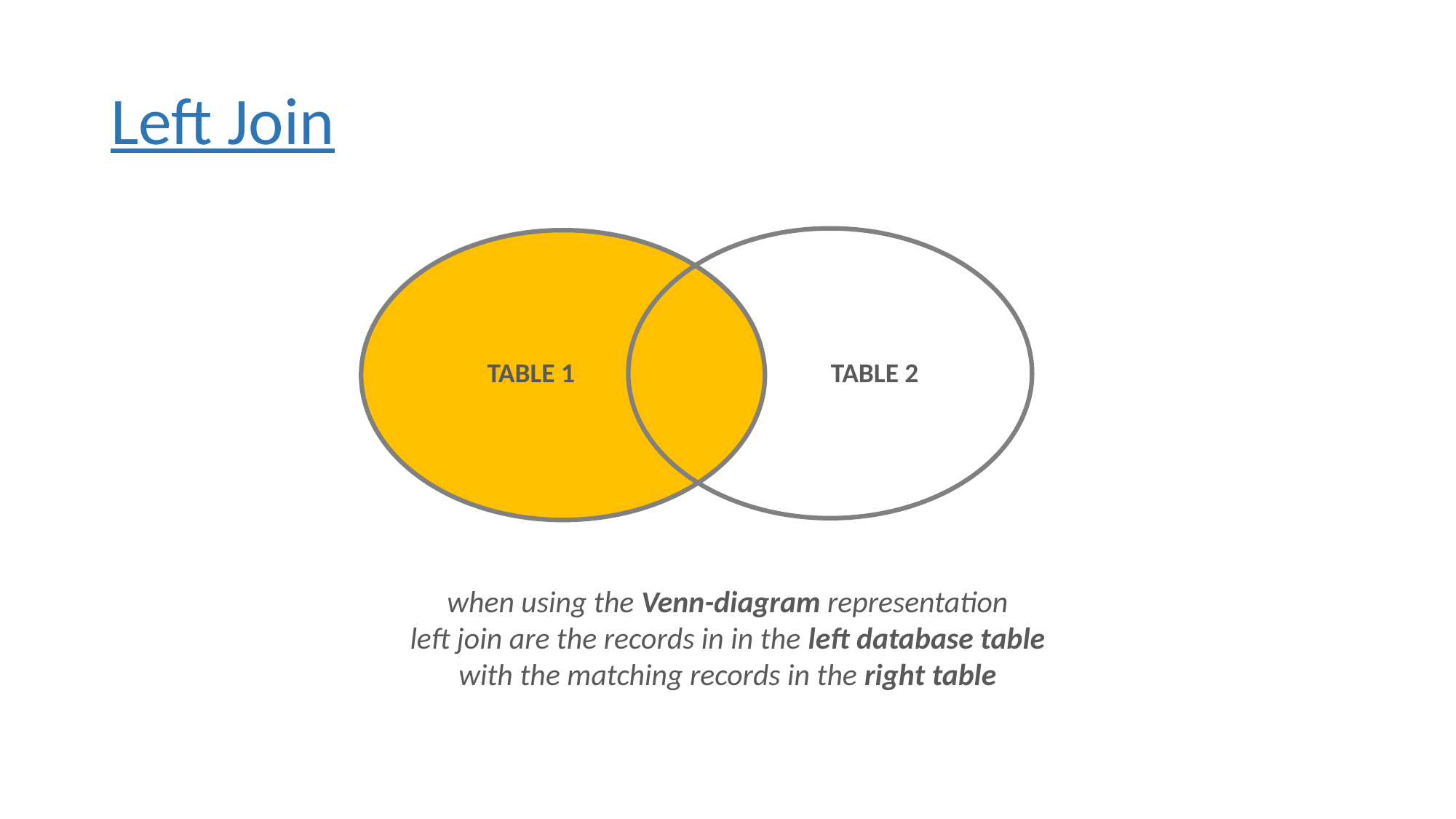

# Left Join

TABLE 1
TABLE 2
when using the Venn-diagram representation
left join are the records in in the left database table
with the matching records in the right table